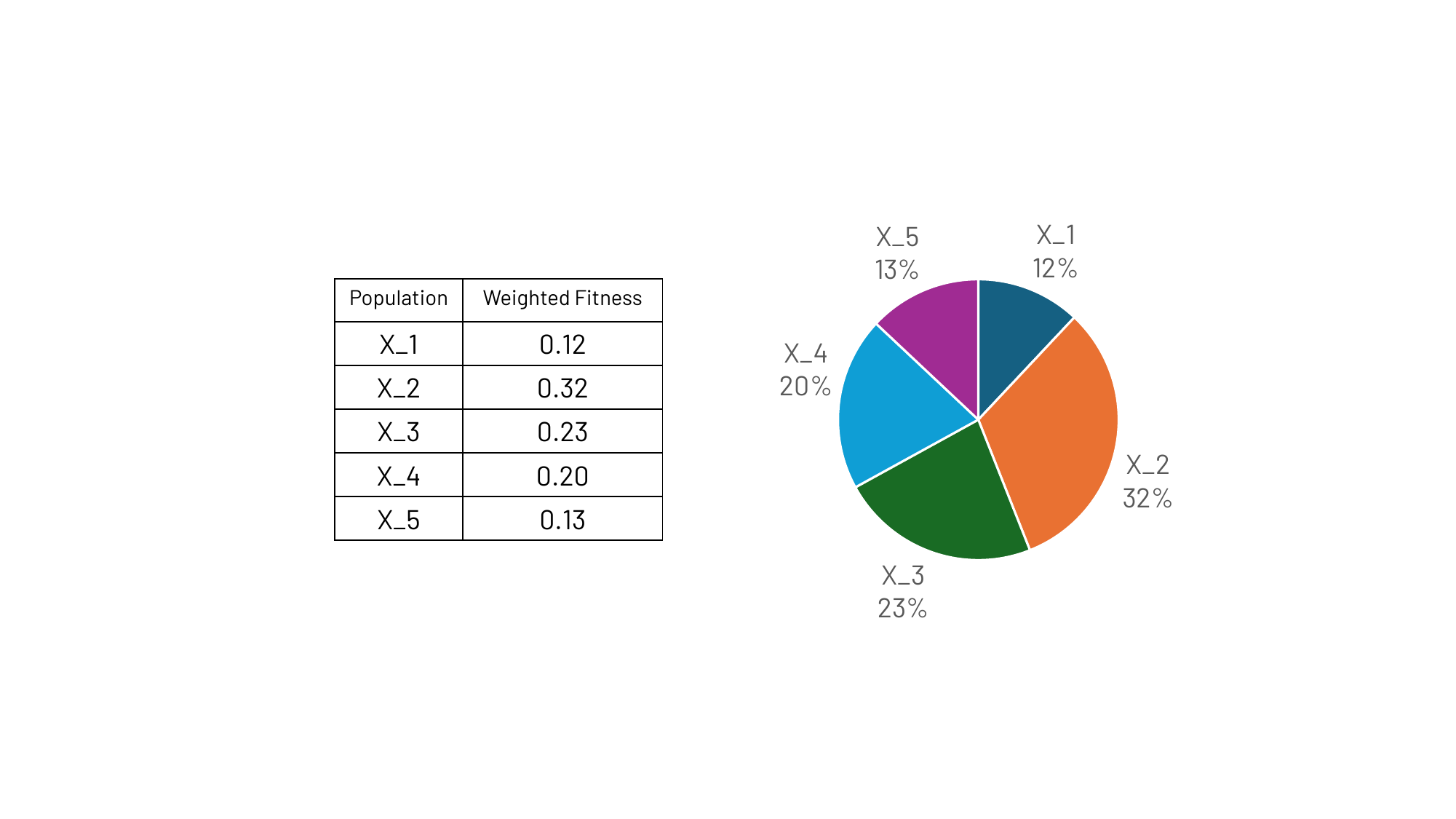

### Chart

| Category |  |
|---|---|
| X_1 | 0.12 |
| X_2 | 0.32 |
| X_3 | 0.23 |
| X_4 | 0.2 |
| X_5 | 0.13 |
| Population | Weighted Fitness |
| --- | --- |
| X\_1 | 0.12 |
| X\_2 | 0.32 |
| X\_3 | 0.23 |
| X\_4 | 0.20 |
| X\_5 | 0.13 |